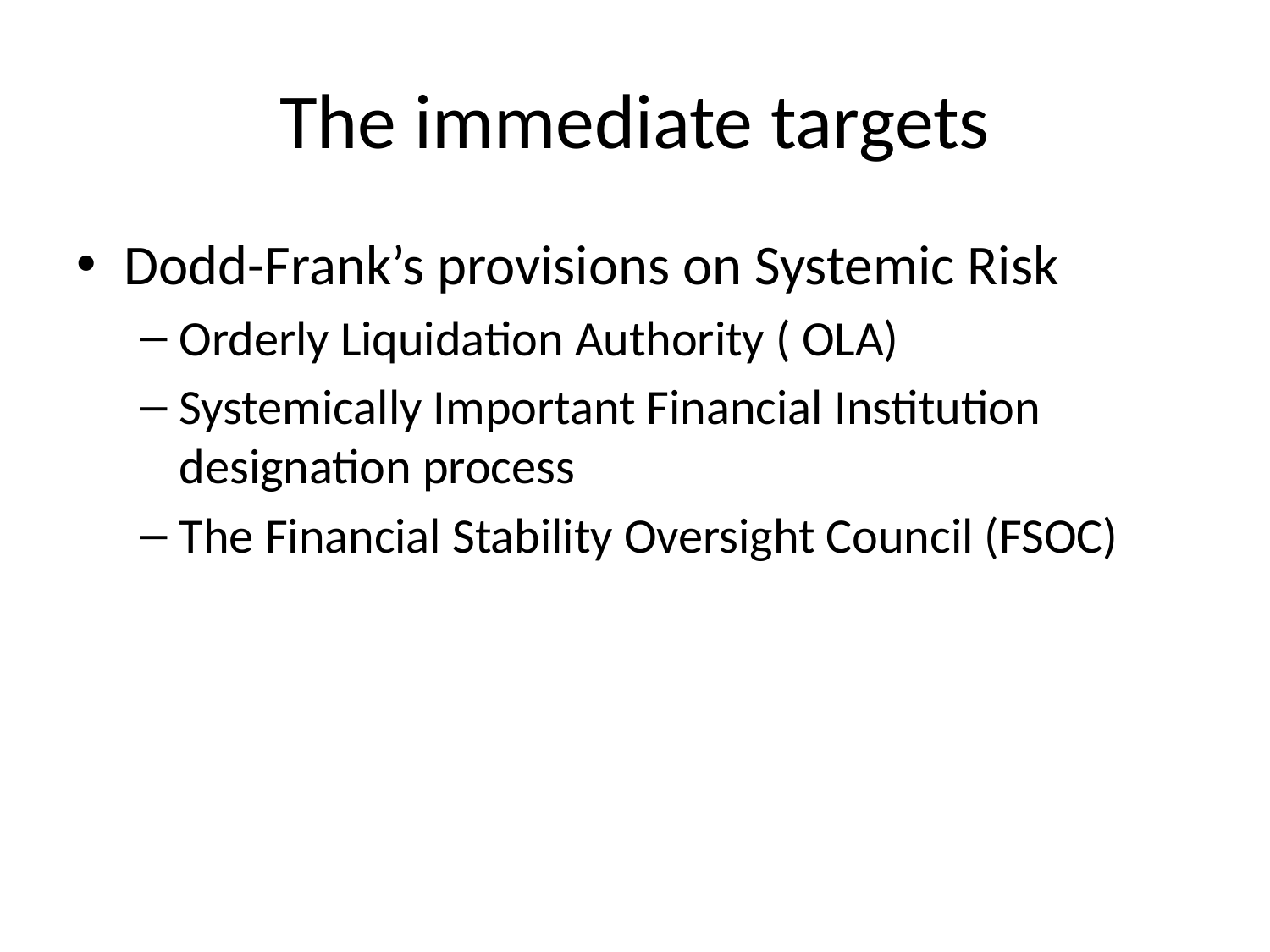

# The immediate targets
Dodd-Frank’s provisions on Systemic Risk
Orderly Liquidation Authority ( OLA)
Systemically Important Financial Institution designation process
The Financial Stability Oversight Council (FSOC)